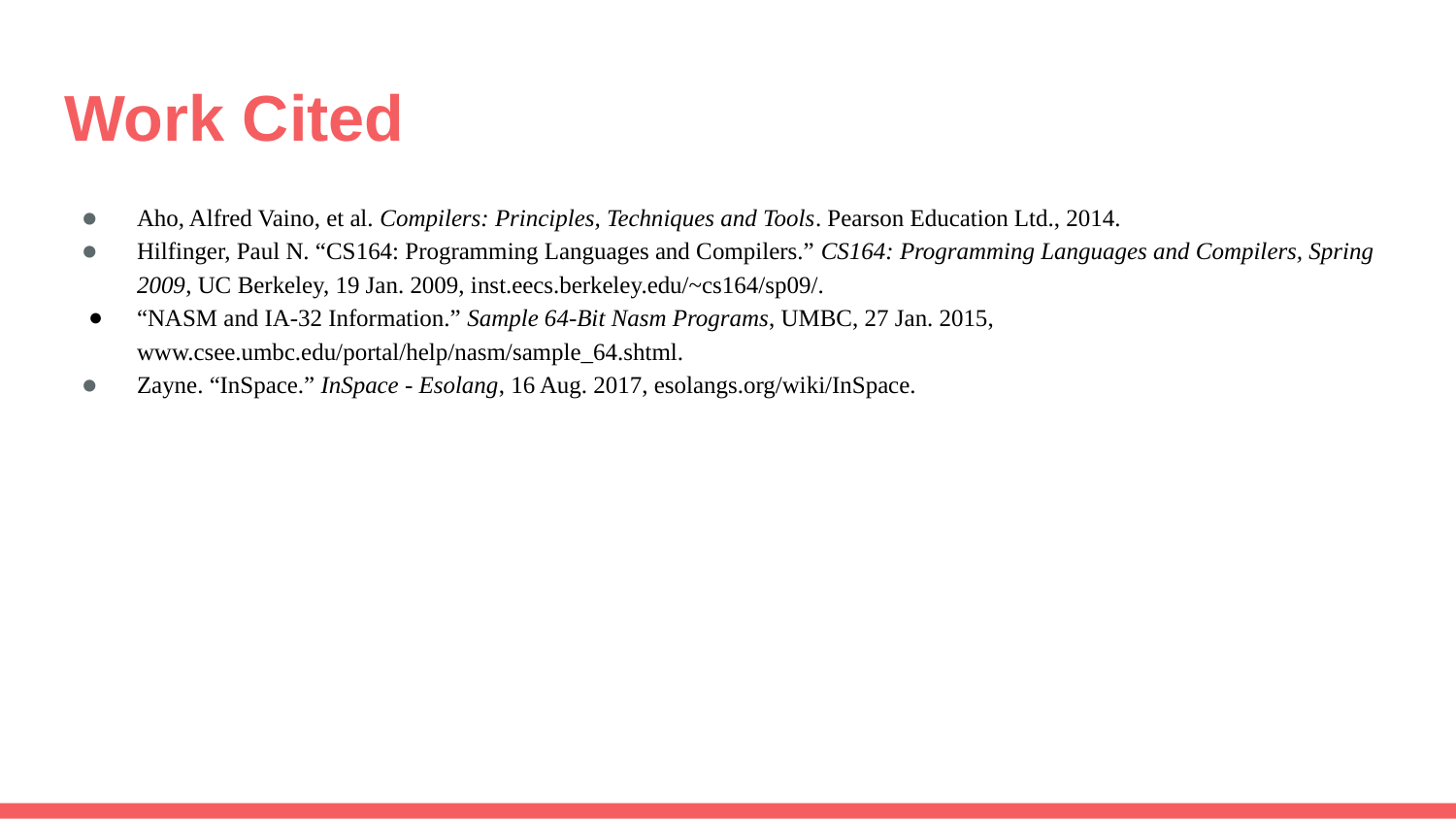

# Work Cited
Aho, Alfred Vaino, et al. Compilers: Principles, Techniques and Tools. Pearson Education Ltd., 2014.
Hilfinger, Paul N. “CS164: Programming Languages and Compilers.” CS164: Programming Languages and Compilers, Spring 2009, UC Berkeley, 19 Jan. 2009, inst.eecs.berkeley.edu/~cs164/sp09/.
“NASM and IA-32 Information.” Sample 64-Bit Nasm Programs, UMBC, 27 Jan. 2015, www.csee.umbc.edu/portal/help/nasm/sample_64.shtml.
Zayne. “InSpace.” InSpace - Esolang, 16 Aug. 2017, esolangs.org/wiki/InSpace.